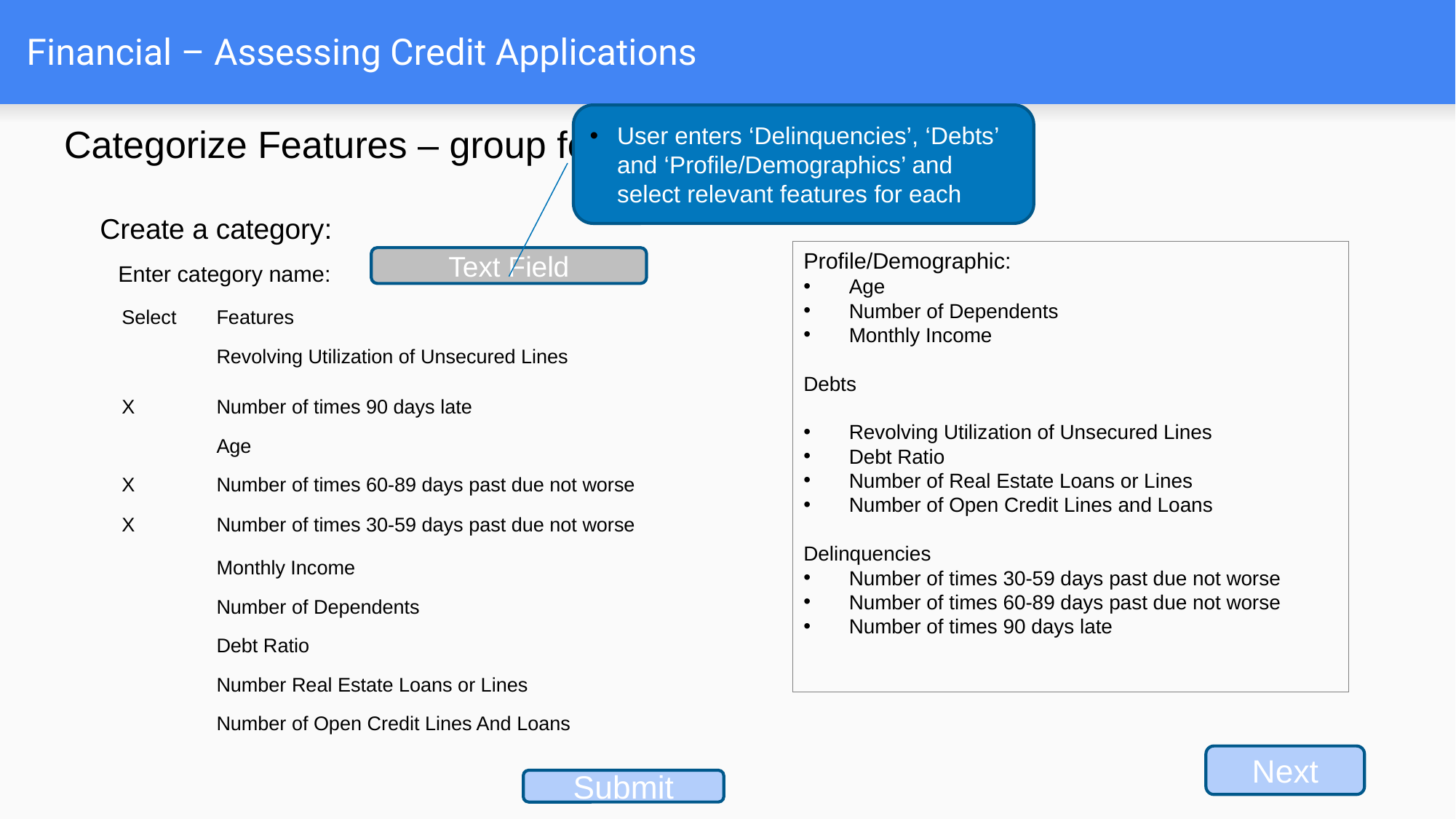

# Financial – Assessing Credit Applications
User enters ‘Delinquencies’, ‘Debts’ and ‘Profile/Demographics’ and select relevant features for each
| Categorize Features – group features into categories |  |
| --- | --- |
|  |  |
Create a category:
Profile/Demographic:
Age
Number of Dependents
Monthly Income

Debts

Revolving Utilization of Unsecured Lines
Debt Ratio
Number of Real Estate Loans or Lines
Number of Open Credit Lines and Loans

Delinquencies
Number of times 30-59 days past due not worse
Number of times 60-89 days past due not worse
Number of times 90 days late

Text Field
Enter category name:
| Select | Features |
| --- | --- |
|  | Revolving Utilization of Unsecured Lines |
| X | Number of times 90 days late |
|  | Age |
| X | Number of times 60-89 days past due not worse |
| X | Number of times 30-59 days past due not worse |
|  | Monthly Income |
|  | Number of Dependents |
|  | Debt Ratio |
|  | Number Real Estate Loans or Lines |
|  | Number of Open Credit Lines And Loans |
Next
Submit